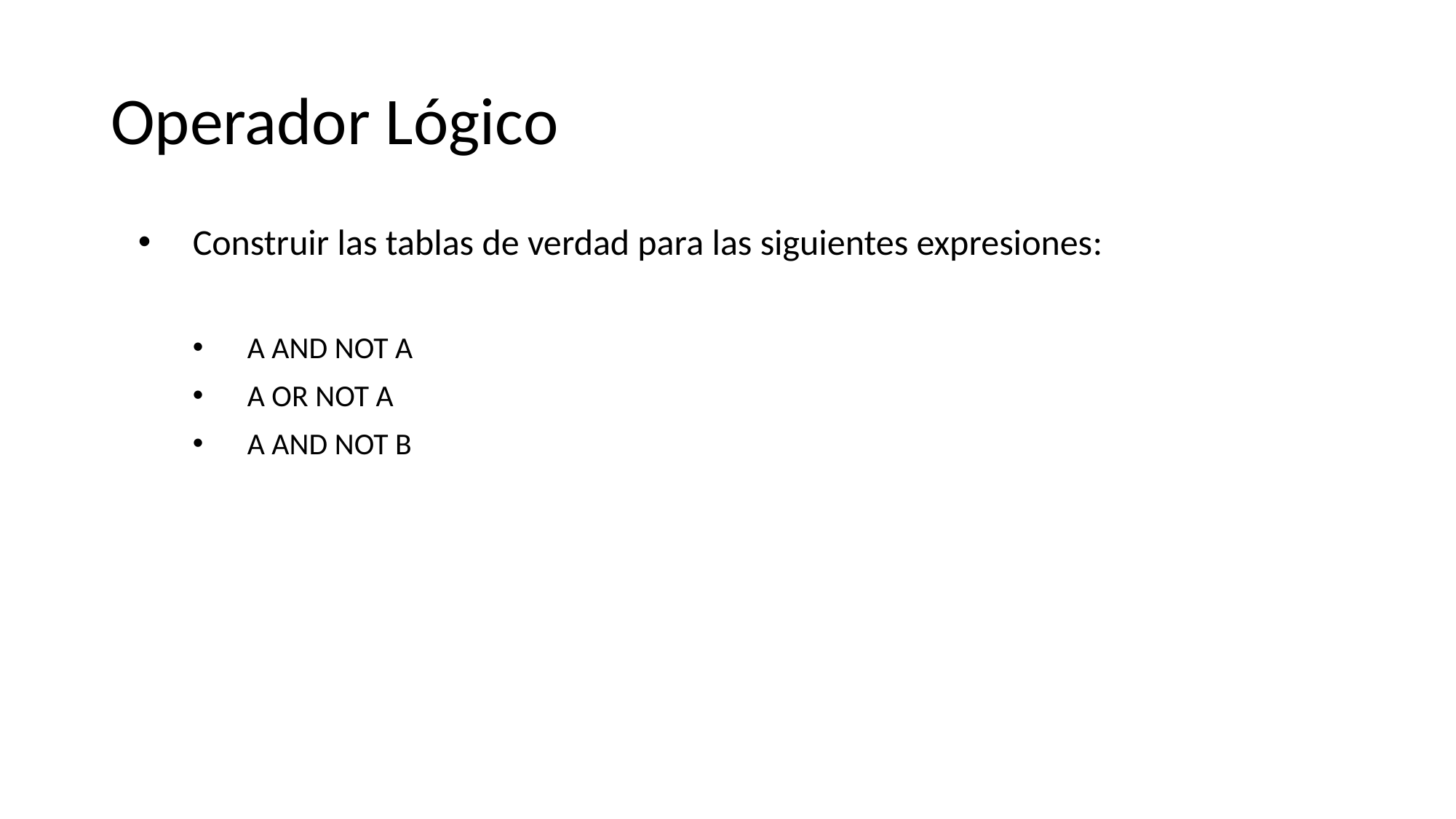

# Operador Lógico
Construir las tablas de verdad para las siguientes expresiones:

A AND NOT A
A OR NOT A
A AND NOT B